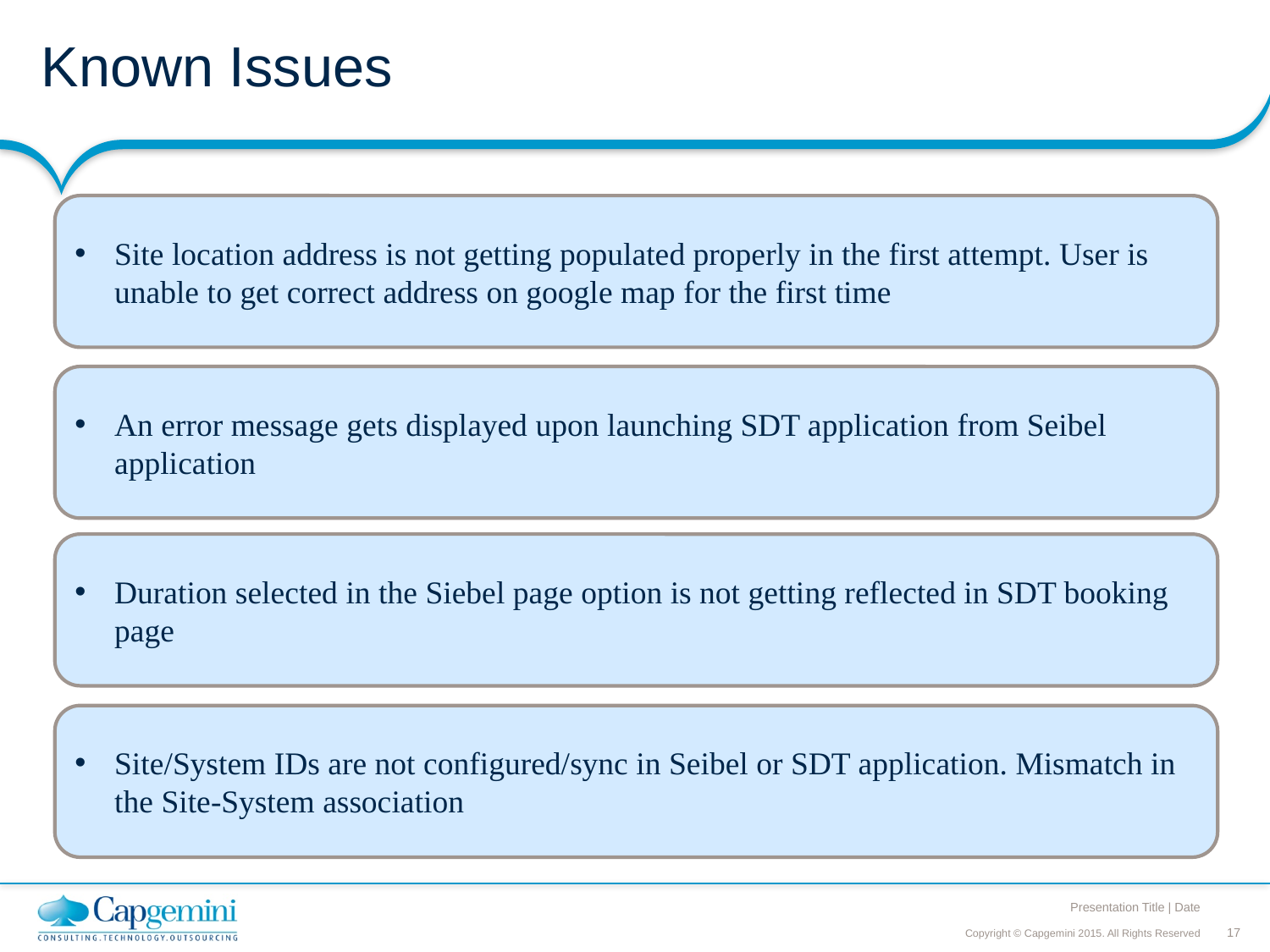

# Known Issues
Site location address is not getting populated properly in the first attempt. User is unable to get correct address on google map for the first time
An error message gets displayed upon launching SDT application from Seibel application
Duration selected in the Siebel page option is not getting reflected in SDT booking page
Site/System IDs are not configured/sync in Seibel or SDT application. Mismatch in the Site-System association